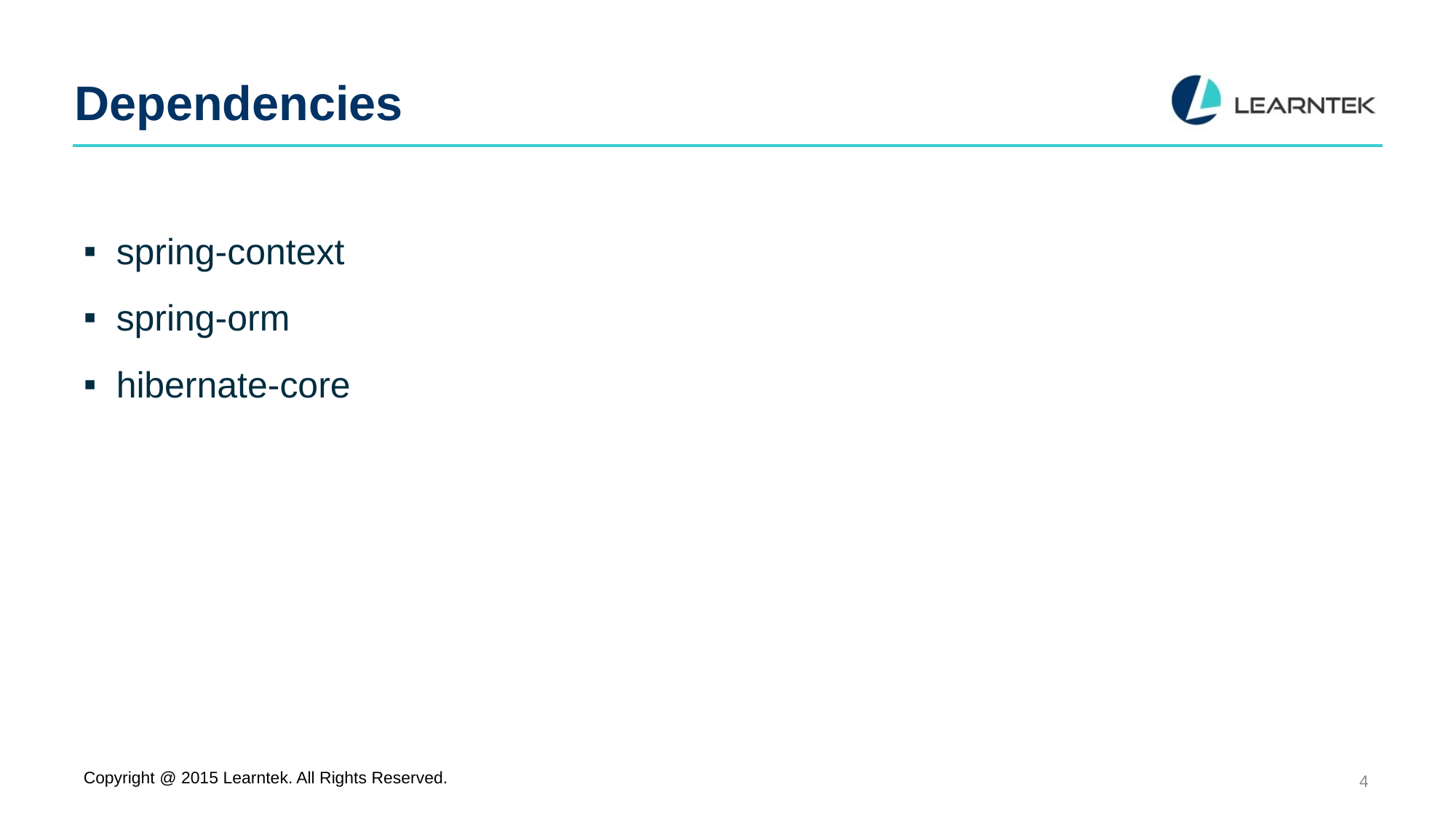

# Dependencies
spring-context
spring-orm
hibernate-core
Copyright @ 2015 Learntek. All Rights Reserved.
4